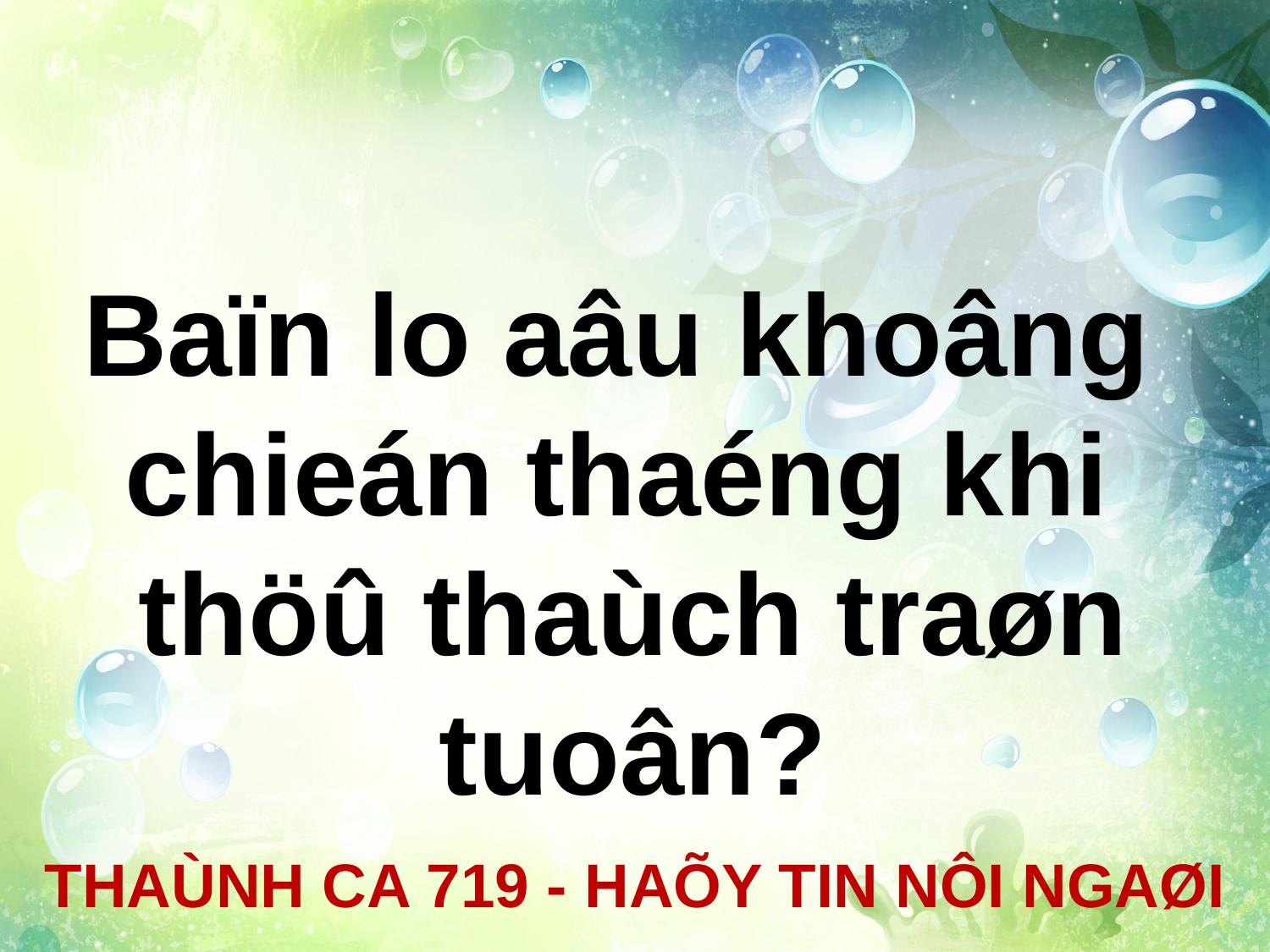

Baïn lo aâu khoâng
chieán thaéng khi
thöû thaùch traøn tuoân?
THAÙNH CA 719 - HAÕY TIN NÔI NGAØI